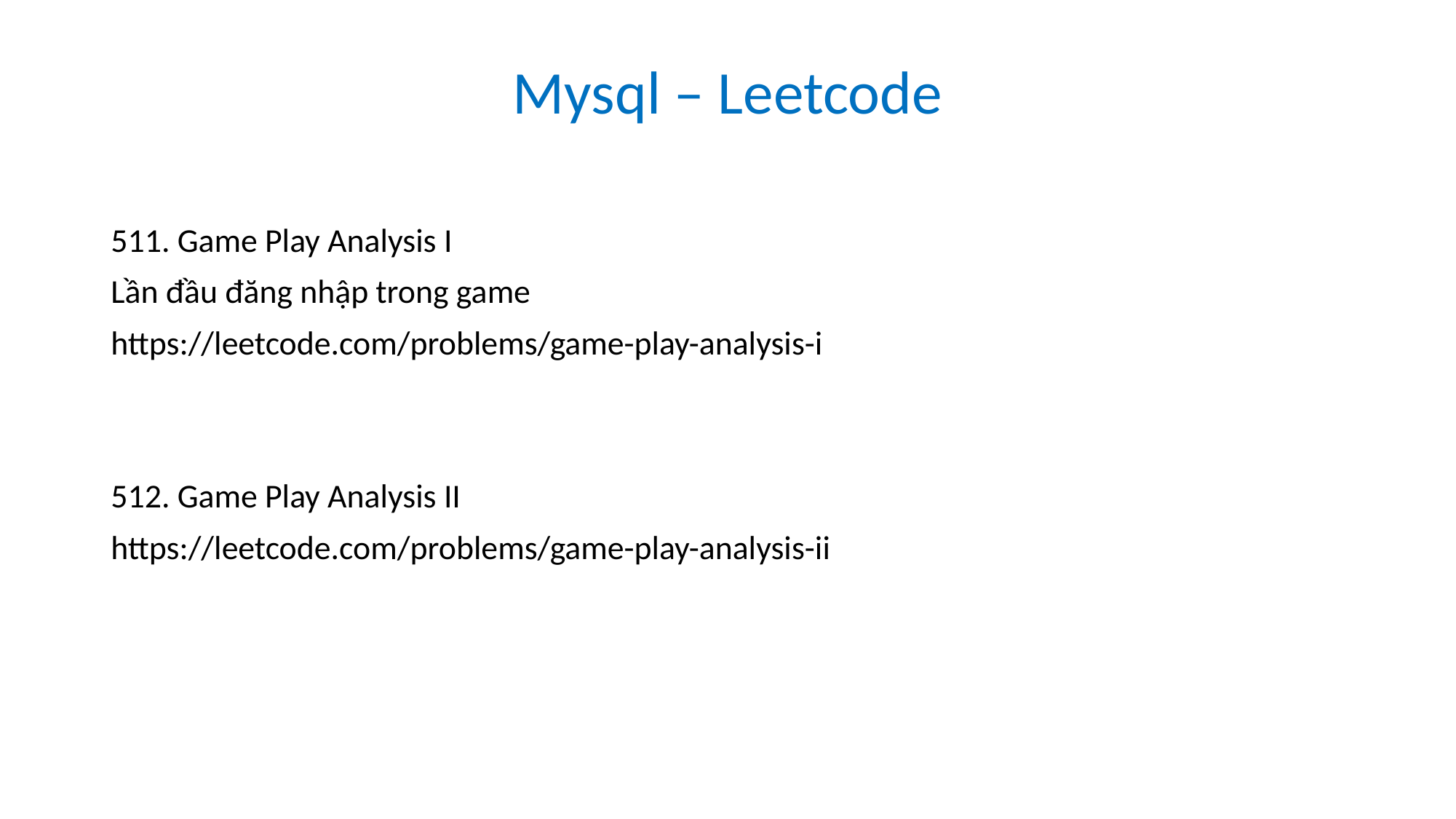

Mysql – Leetcode
511. Game Play Analysis I
Lần đầu đăng nhập trong game
https://leetcode.com/problems/game-play-analysis-i

512. Game Play Analysis II
https://leetcode.com/problems/game-play-analysis-ii